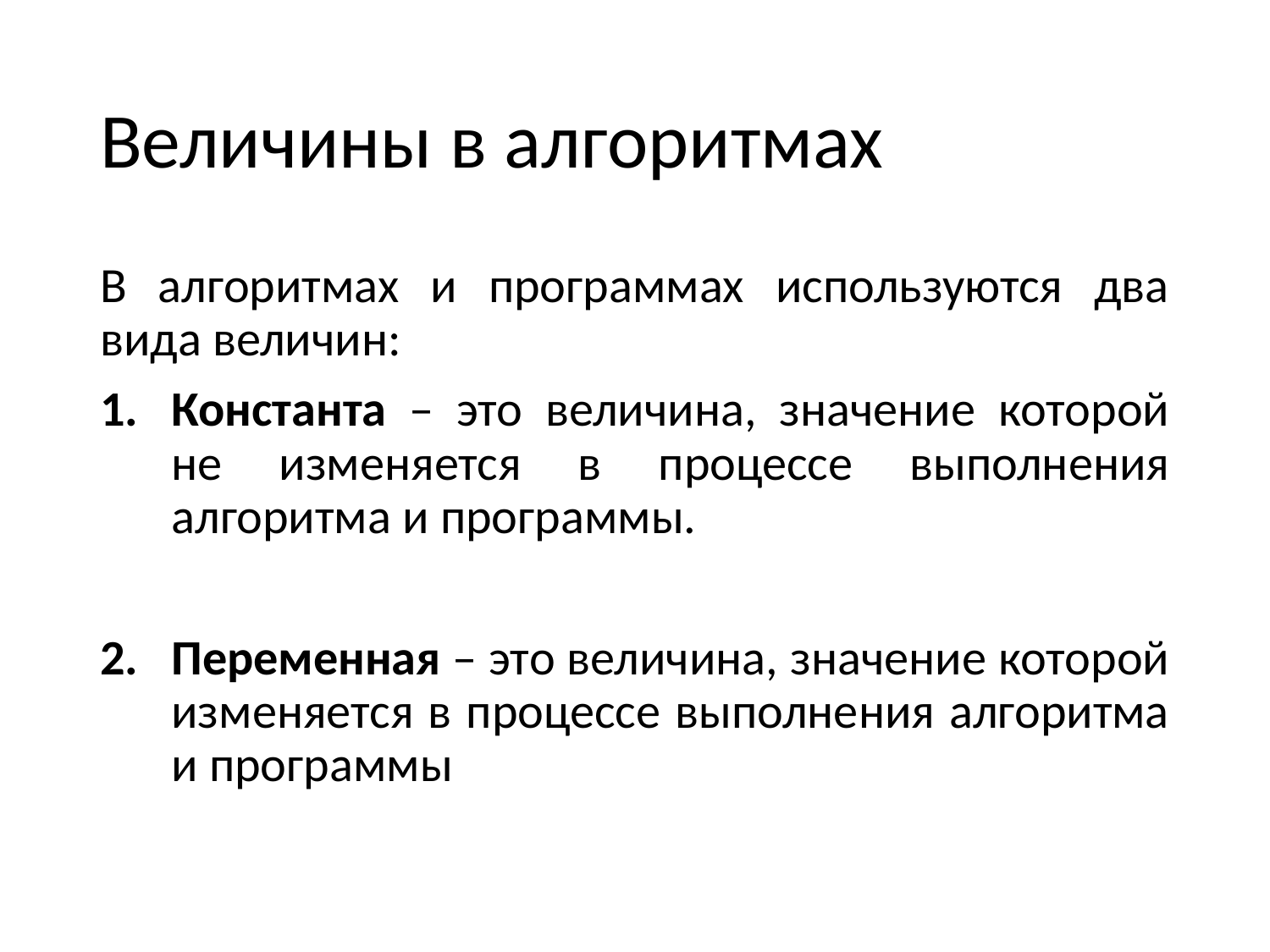

# Величины в алгоритмах
В алгоритмах и программах используются два вида величин:
Константа – это величина, значение которой не изменяется в процессе выполнения алгоритма и программы.

Переменная – это величина, значение которой изменяется в процессе выполнения алгоритма и программы